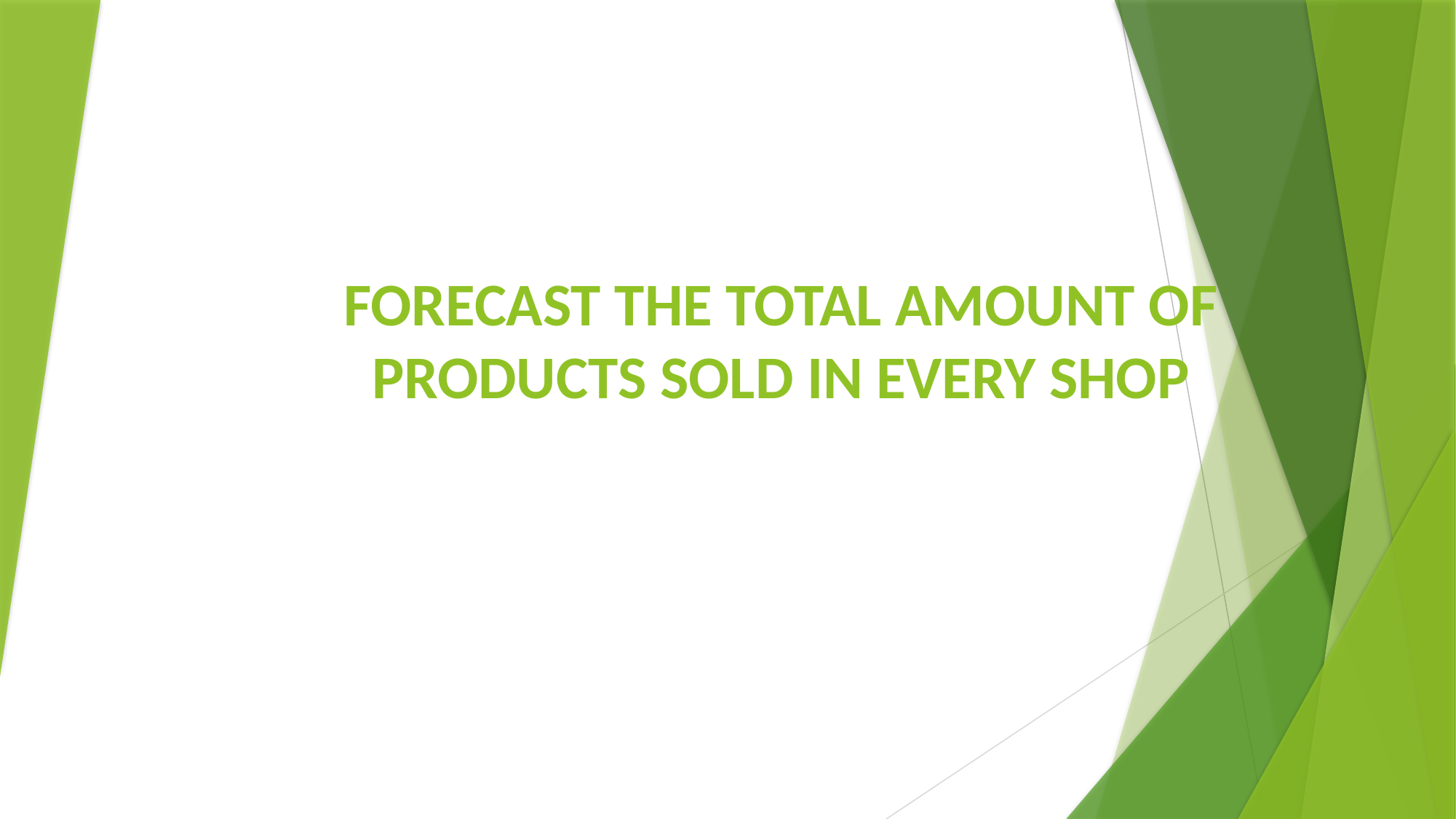

# FORECAST THE TOTAL AMOUNT OF PRODUCTS SOLD IN EVERY SHOP